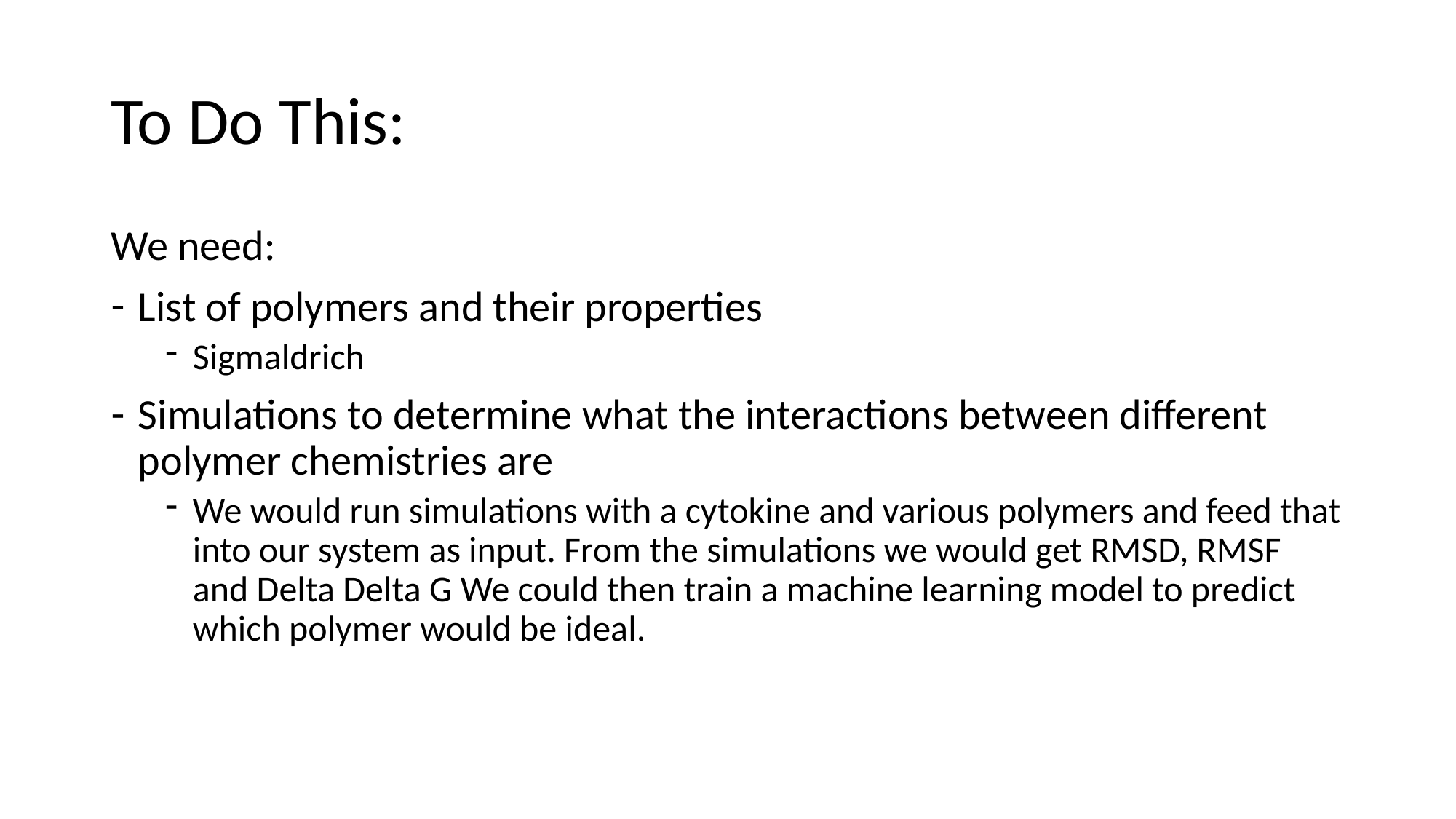

# To Do This:
We need:
List of polymers and their properties
Sigmaldrich
Simulations to determine what the interactions between different polymer chemistries are
We would run simulations with a cytokine and various polymers and feed that into our system as input. From the simulations we would get RMSD, RMSF and Delta Delta G We could then train a machine learning model to predict which polymer would be ideal.